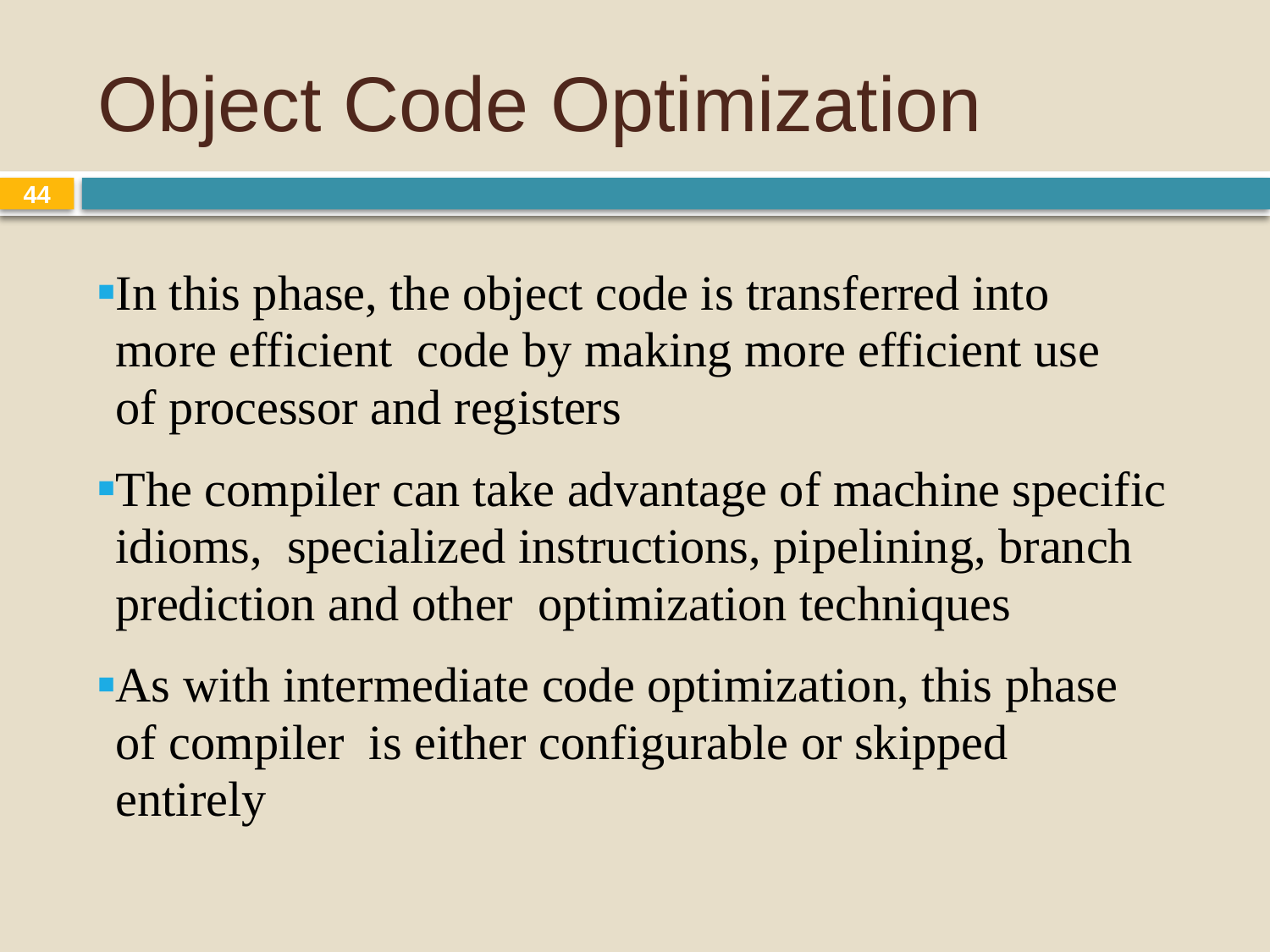

# Object Code Optimization
44
In this phase, the object code is transferred into more efficient  code by making more efficient use of processor and registers
The compiler can take advantage of machine specific idioms,  specialized instructions, pipelining, branch prediction and other  optimization techniques
As with intermediate code optimization, this phase of compiler  is either configurable or skipped entirely